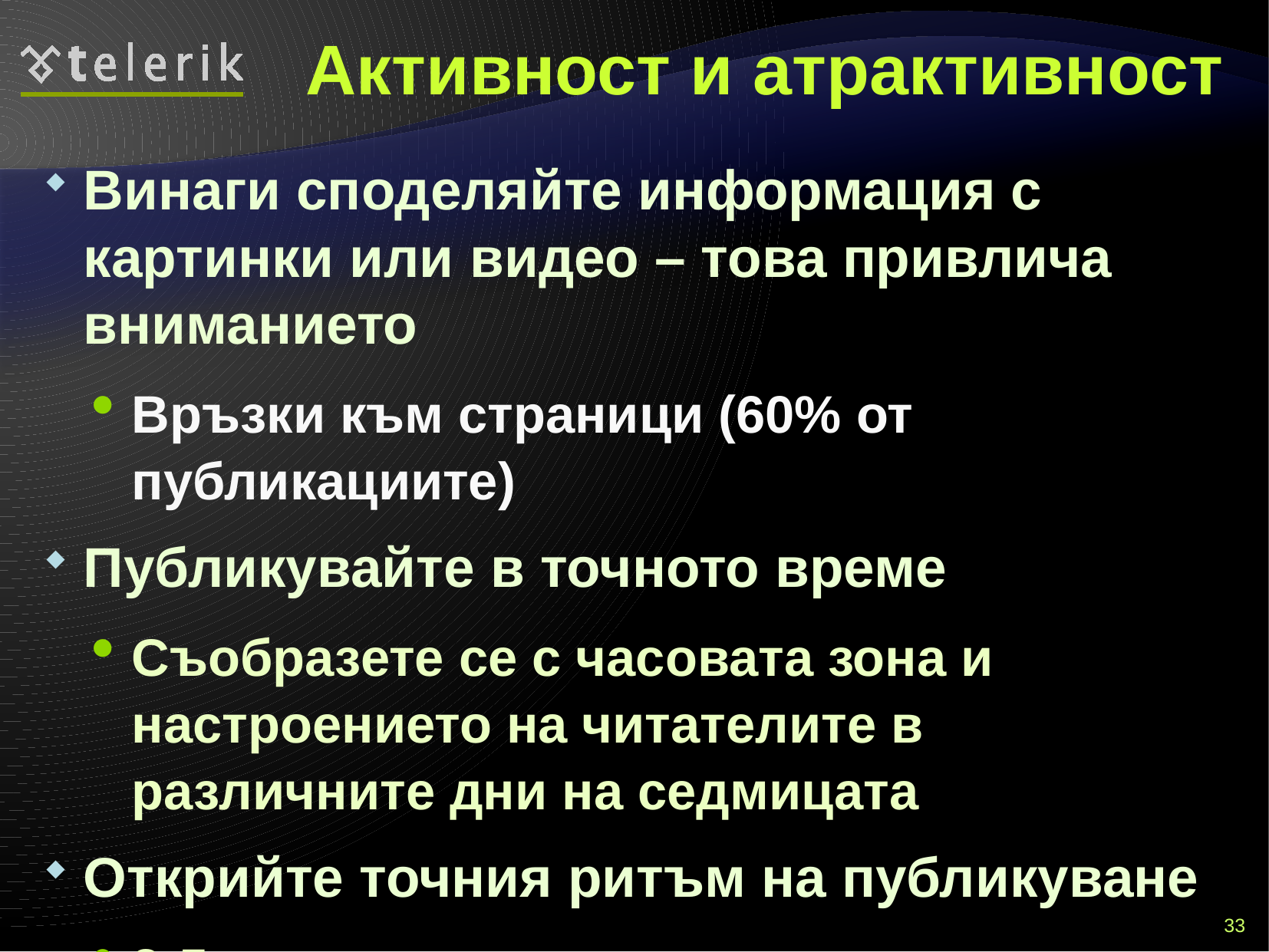

# Активност и атрактивност
Винаги споделяйте информация с картинки или видео – това привлича вниманието
Връзки към страници (60% от публикациите)
Публикувайте в точното време
Съобразете се с часовата зона и настроението на читателите в различните дни на седмицата
Открийте точния ритъм на публикуване
2-5 поста на ден
Повтаряне на публикациите, но умерено

33